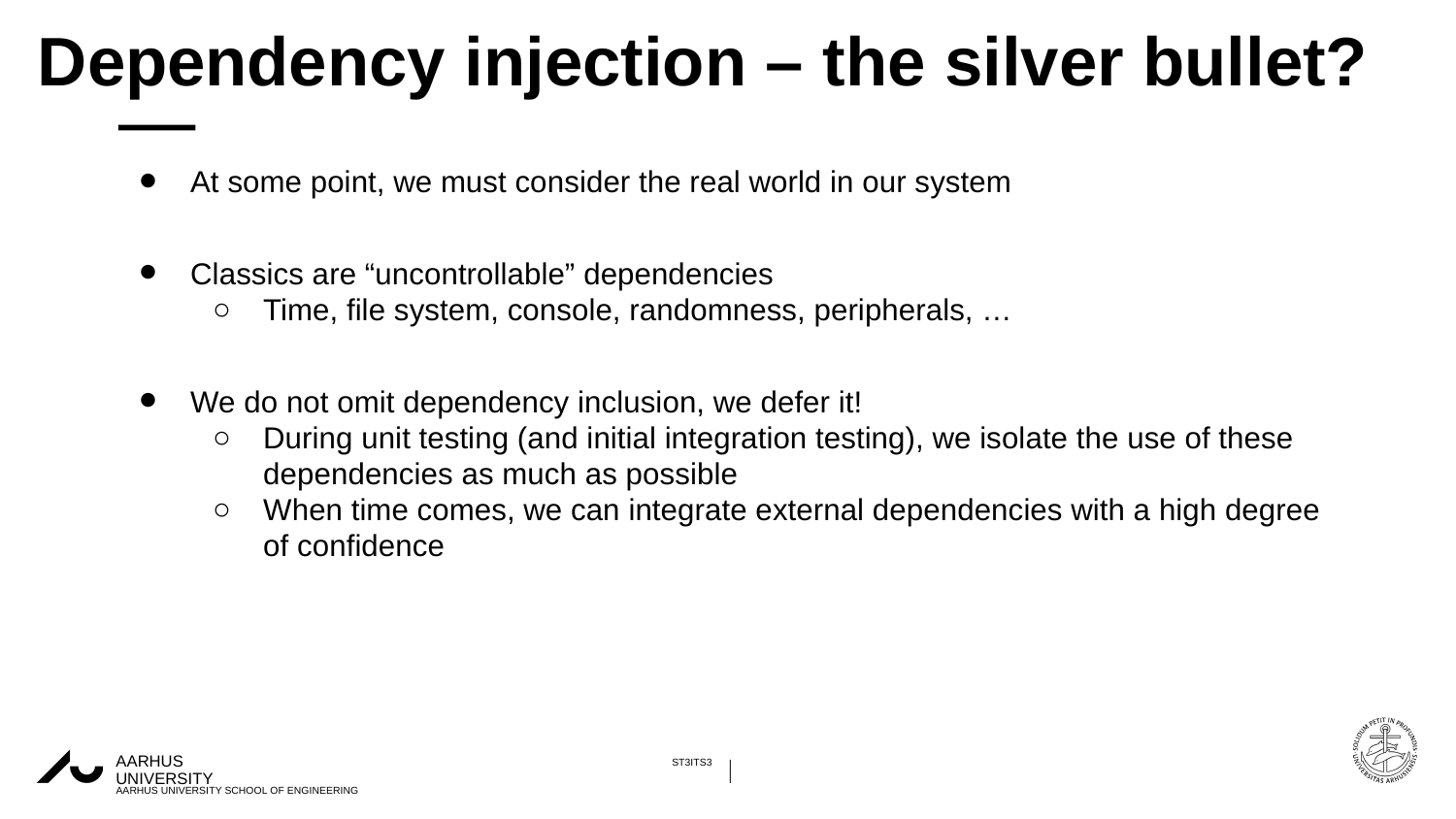

# Dependency injection – the silver bullet?
At some point, we must consider the real world in our system

Classics are “uncontrollable” dependencies
Time, file system, console, randomness, peripherals, …

We do not omit dependency inclusion, we defer it!
During unit testing (and initial integration testing), we isolate the use of these dependencies as much as possible
When time comes, we can integrate external dependencies with a high degree of confidence